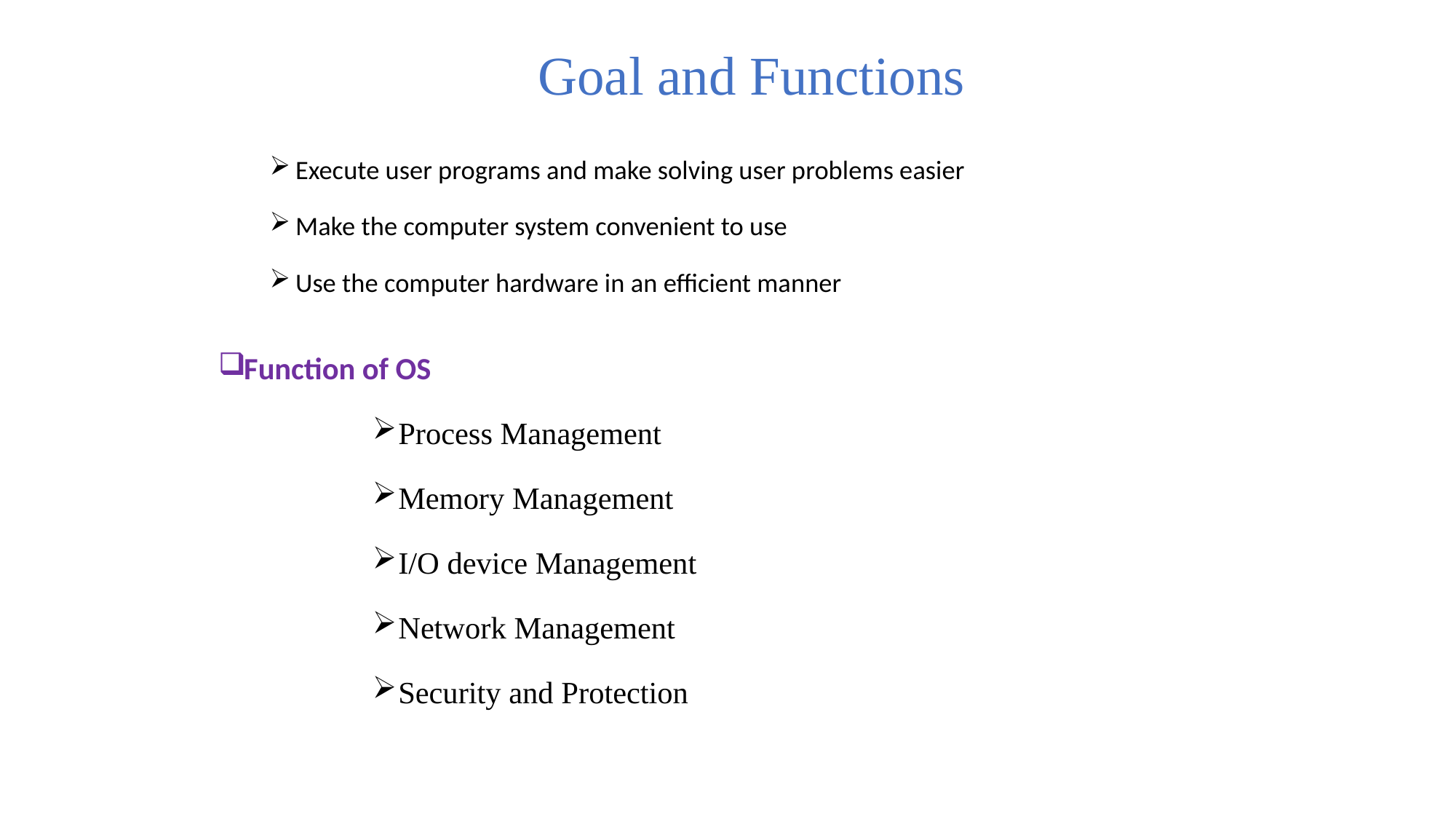

# Goal and Functions
Execute user programs and make solving user problems easier
Make the computer system convenient to use
Use the computer hardware in an efficient manner

Function of OS
Process Management
Memory Management
I/O device Management
Network Management
Security and Protection